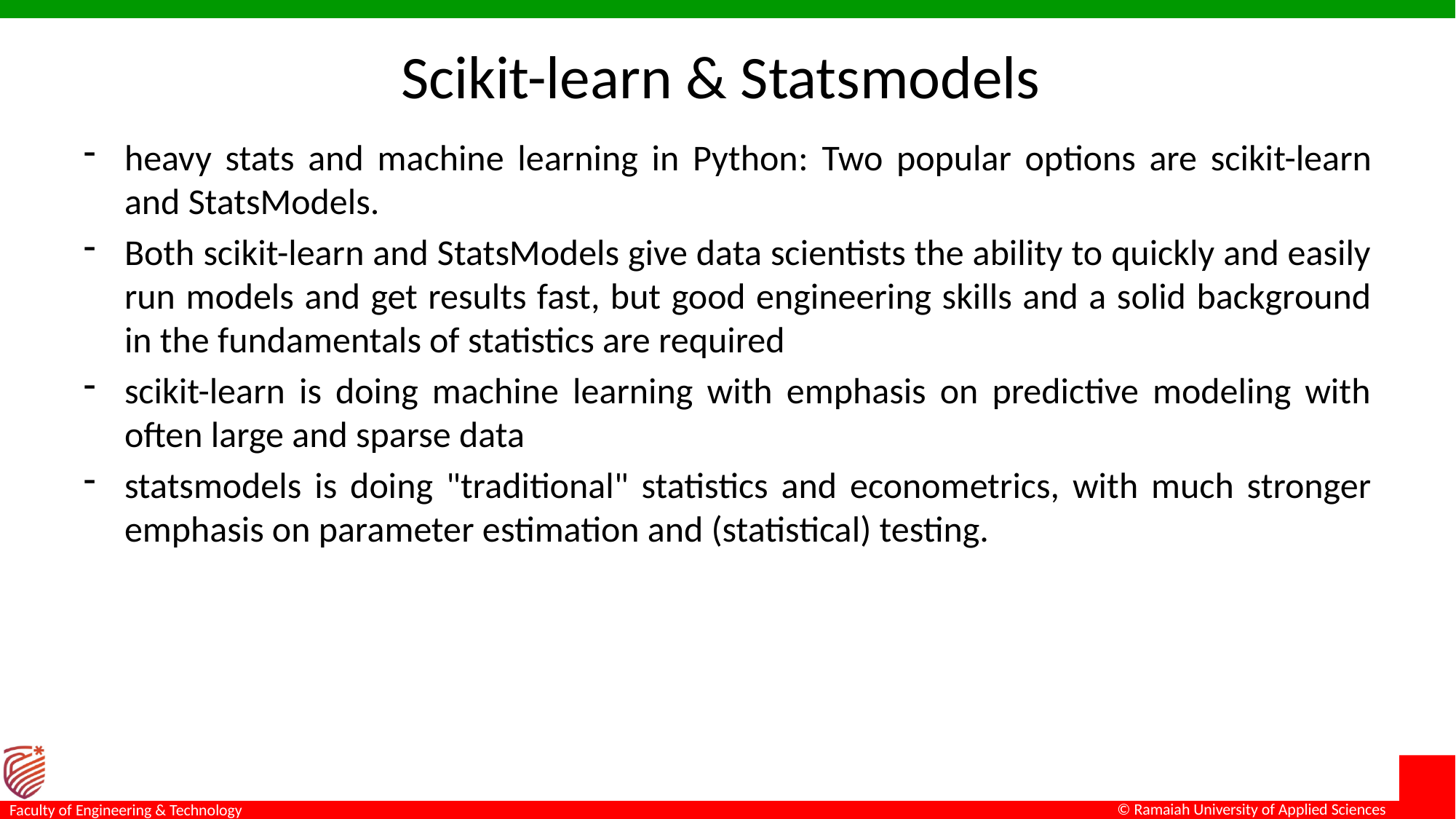

# Scikit-learn & Statsmodels
heavy stats and machine learning in Python: Two popular options are scikit-learn and StatsModels.
Both scikit-learn and StatsModels give data scientists the ability to quickly and easily run models and get results fast, but good engineering skills and a solid background in the fundamentals of statistics are required
scikit-learn is doing machine learning with emphasis on predictive modeling with often large and sparse data
statsmodels is doing "traditional" statistics and econometrics, with much stronger emphasis on parameter estimation and (statistical) testing.